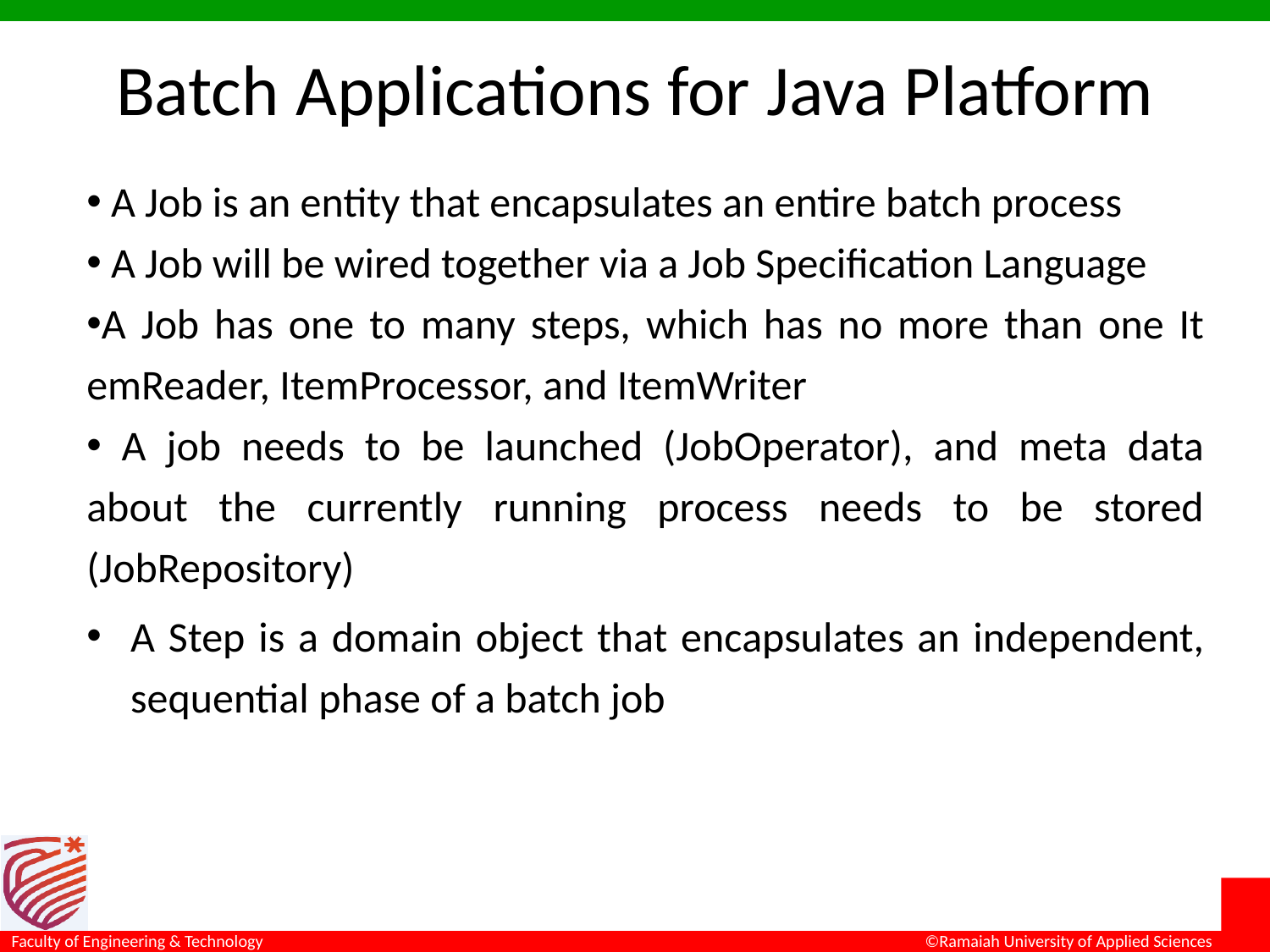

# Batch Applications for Java Platform
 A Job is an entity that encapsulates an entire batch process
 A Job will be wired together via a Job Specification Language
A Job has one to many steps, which has no more than one It emReader, ItemProcessor, and ItemWriter
 A job needs to be launched (JobOperator), and meta data about the currently running process needs to be stored (JobRepository)
A Step is a domain object that encapsulates an independent, sequential phase of a batch job